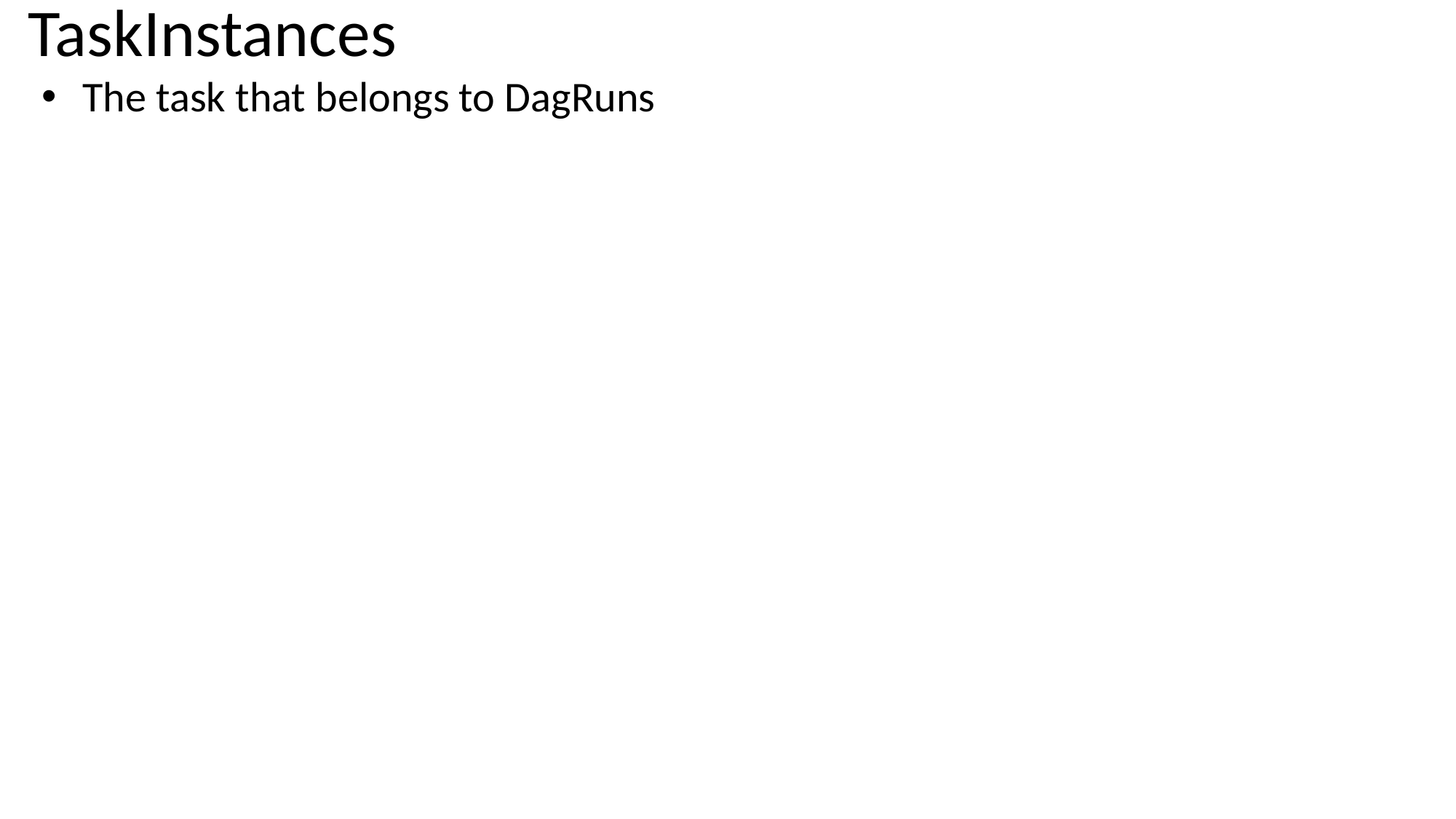

# TaskInstances
The task that belongs to DagRuns